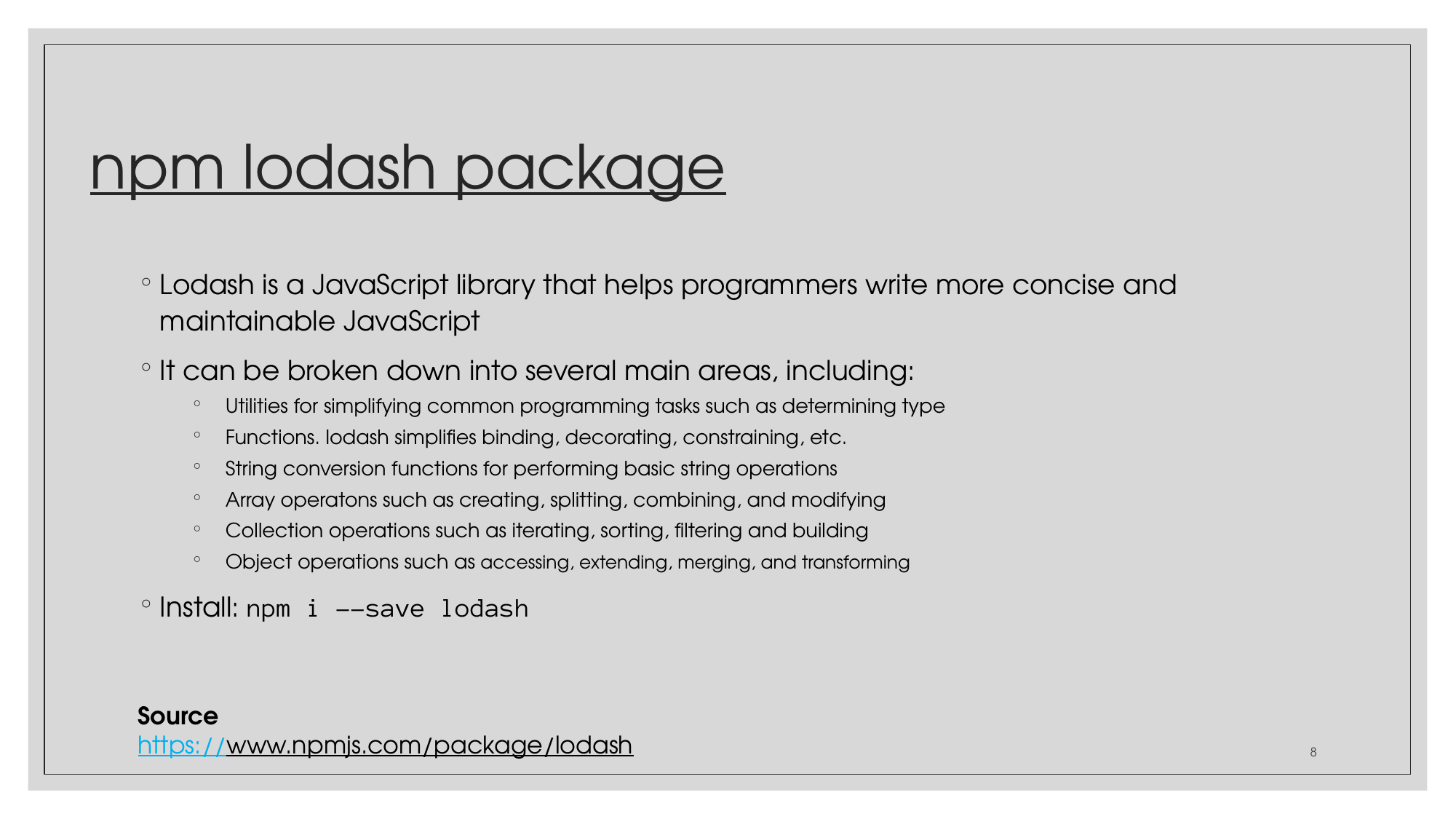

# npm lodash package
Lodash is a JavaScript library that helps programmers write more concise and maintainable JavaScript
It can be broken down into several main areas, including:
Utilities for simplifying common programming tasks such as determining type
Functions. lodash simplifies binding, decorating, constraining, etc.
String conversion functions for performing basic string operations
Array operatons such as creating, splitting, combining, and modifying
Collection operations such as iterating, sorting, filtering and building
Object operations such as accessing, extending, merging, and transforming
Install: npm i --save lodash
Source
https://www.npmjs.com/package/lodash
8